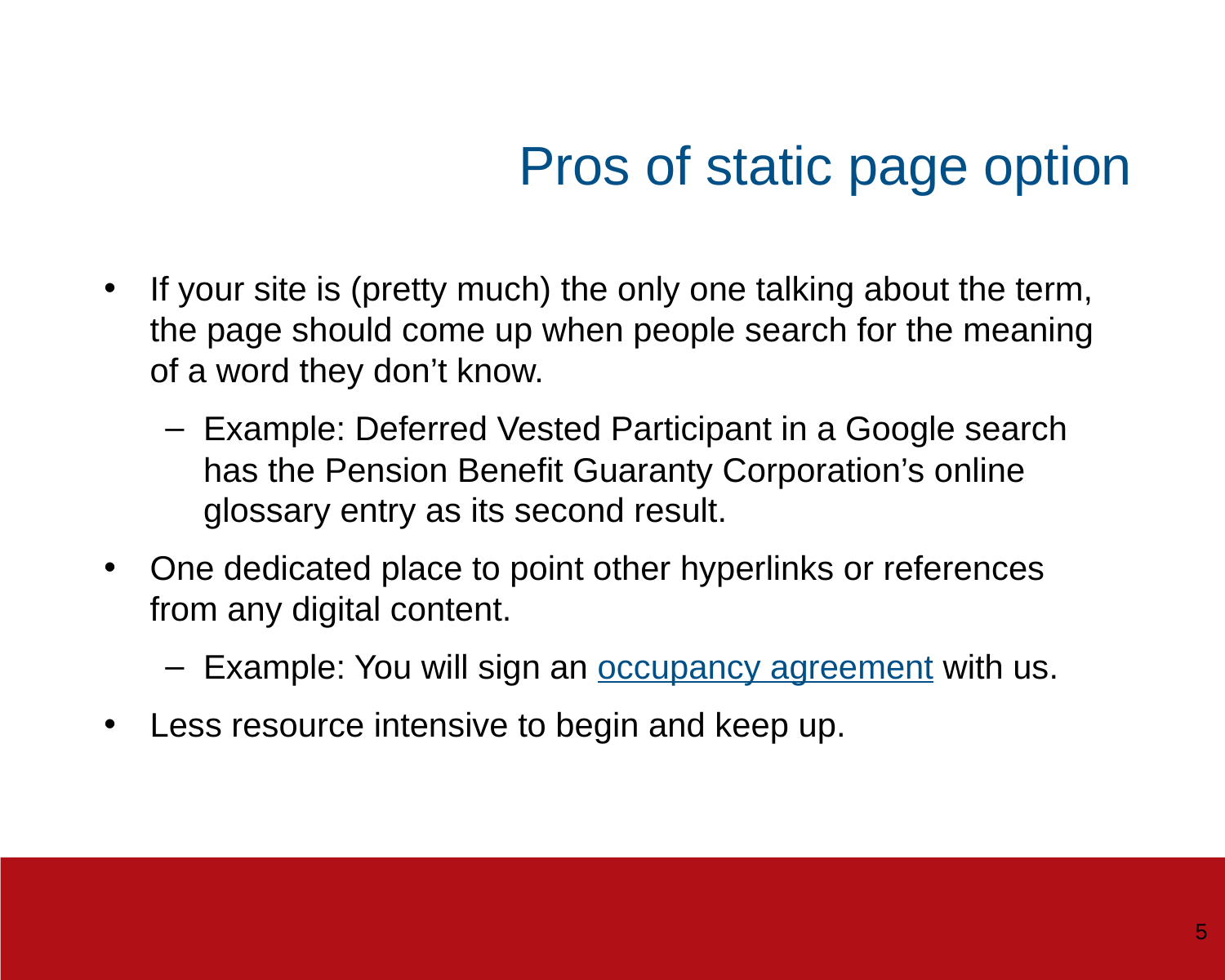

# Pros of static page option
Pros of static page option
If your site is (pretty much) the only one talking about the term, the page should come up when people search for the meaning of a word they don’t know.
Example: Deferred Vested Participant in a Google search has the Pension Benefit Guaranty Corporation’s online glossary entry as its second result.
One dedicated place to point other hyperlinks or references from any digital content.
Example: You will sign an occupancy agreement with us.
Less resource intensive to begin and keep up.
5